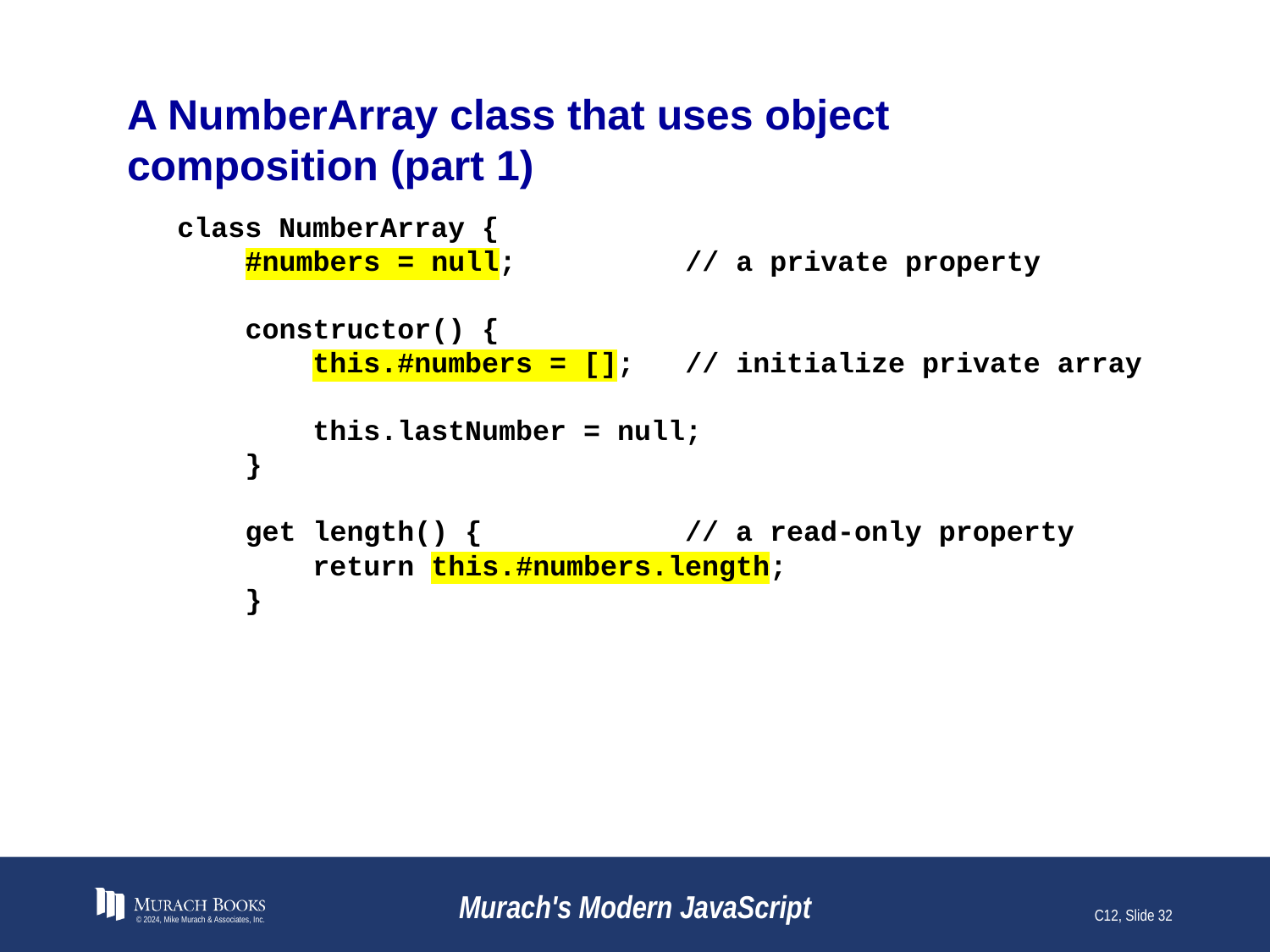

# A NumberArray class that uses object composition (part 1)
class NumberArray {
    #numbers = null;          // a private property

    constructor() {
        this.#numbers = [];   // initialize private array
        this.lastNumber = null;
    }

    get length() {            // a read-only property
        return this.#numbers.length;
    }

© 2024, Mike Murach & Associates, Inc.
Murach's Modern JavaScript

C12, Slide 32